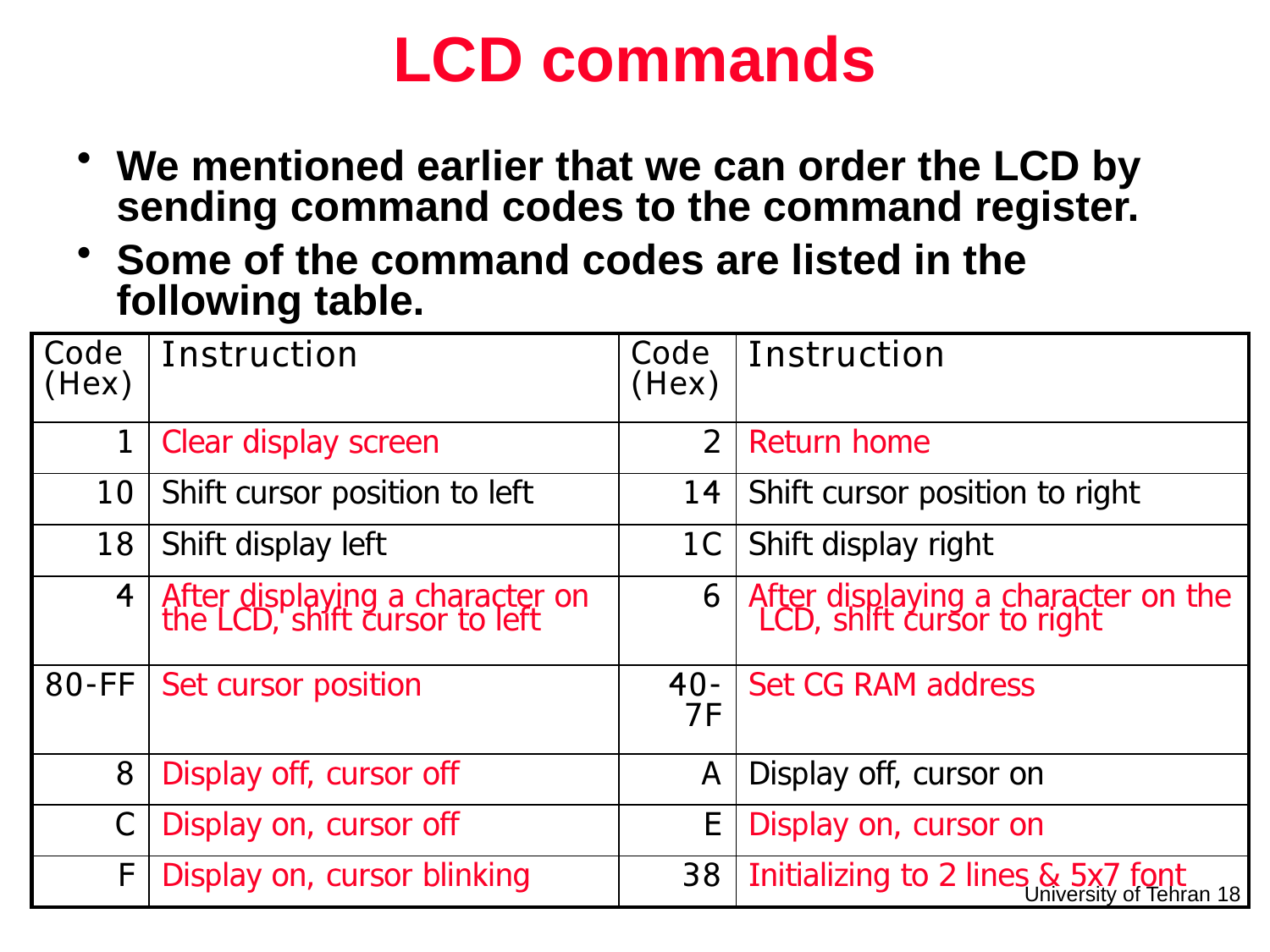

# LCD commands
We mentioned earlier that we can order the LCD by sending command codes to the command register.
Some of the command codes are listed in the following table.
| Code (Hex) | Instruction | Code (Hex) | Instruction |
| --- | --- | --- | --- |
| 1 | Clear display screen | 2 | Return home |
| 10 | Shift cursor position to left | 14 | Shift cursor position to right |
| 18 | Shift display left | 1C | Shift display right |
| 4 | After displaying a character on the LCD, shift cursor to left | 6 | After displaying a character on the LCD, shift cursor to right |
| 80-FF | Set cursor position | 40-7F | Set CG RAM address |
| 8 | Display off, cursor off | A | Display off, cursor on |
| C | Display on, cursor off | E | Display on, cursor on |
| F | Display on, cursor blinking | 38 | Initializing to 2 lines & 5x7 font |